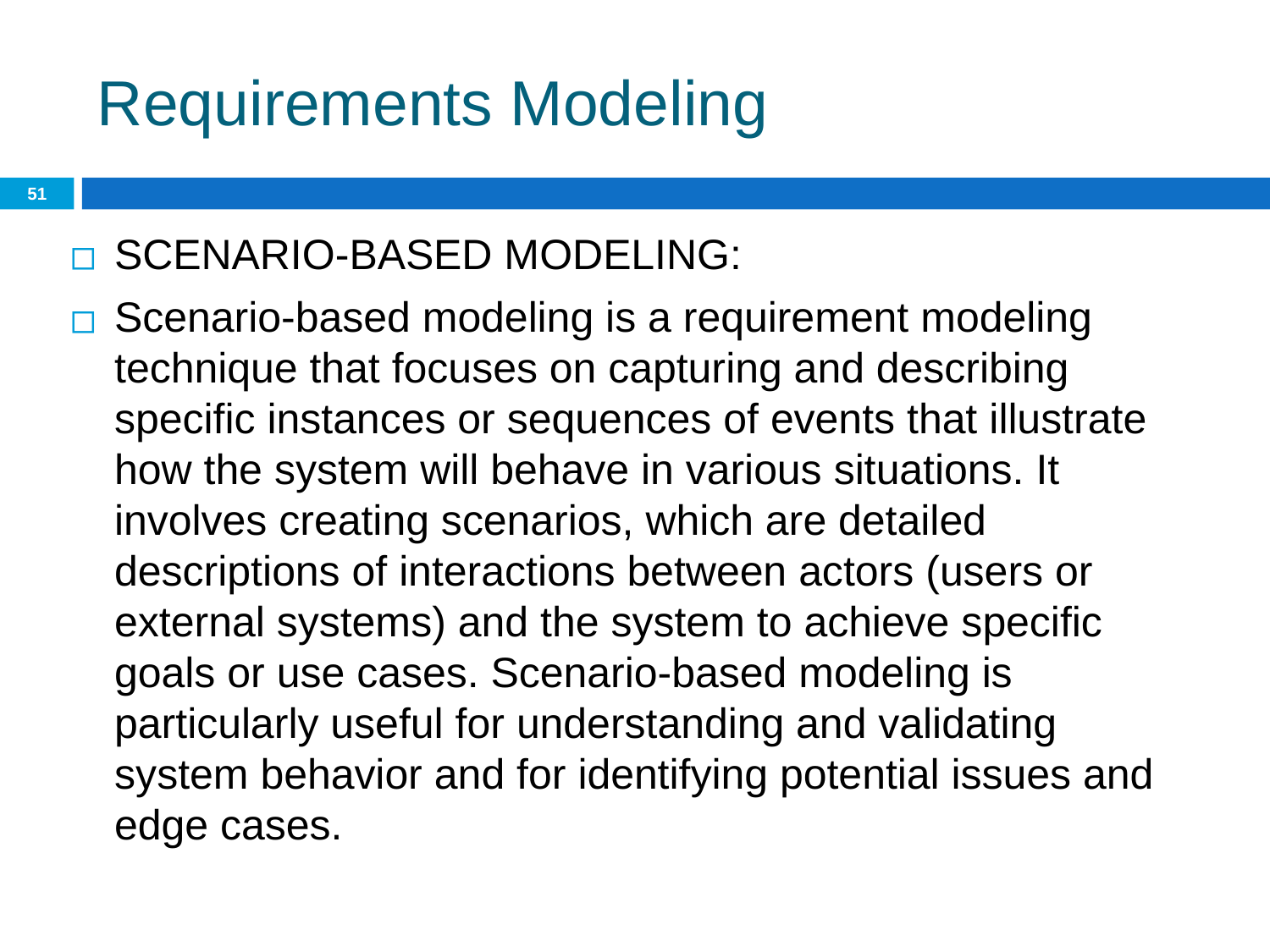

# Requirements Modeling
51
SCENARIO-BASED MODELING:
Scenario-based modeling is a requirement modeling technique that focuses on capturing and describing specific instances or sequences of events that illustrate how the system will behave in various situations. It involves creating scenarios, which are detailed descriptions of interactions between actors (users or external systems) and the system to achieve specific goals or use cases. Scenario-based modeling is particularly useful for understanding and validating system behavior and for identifying potential issues and edge cases.